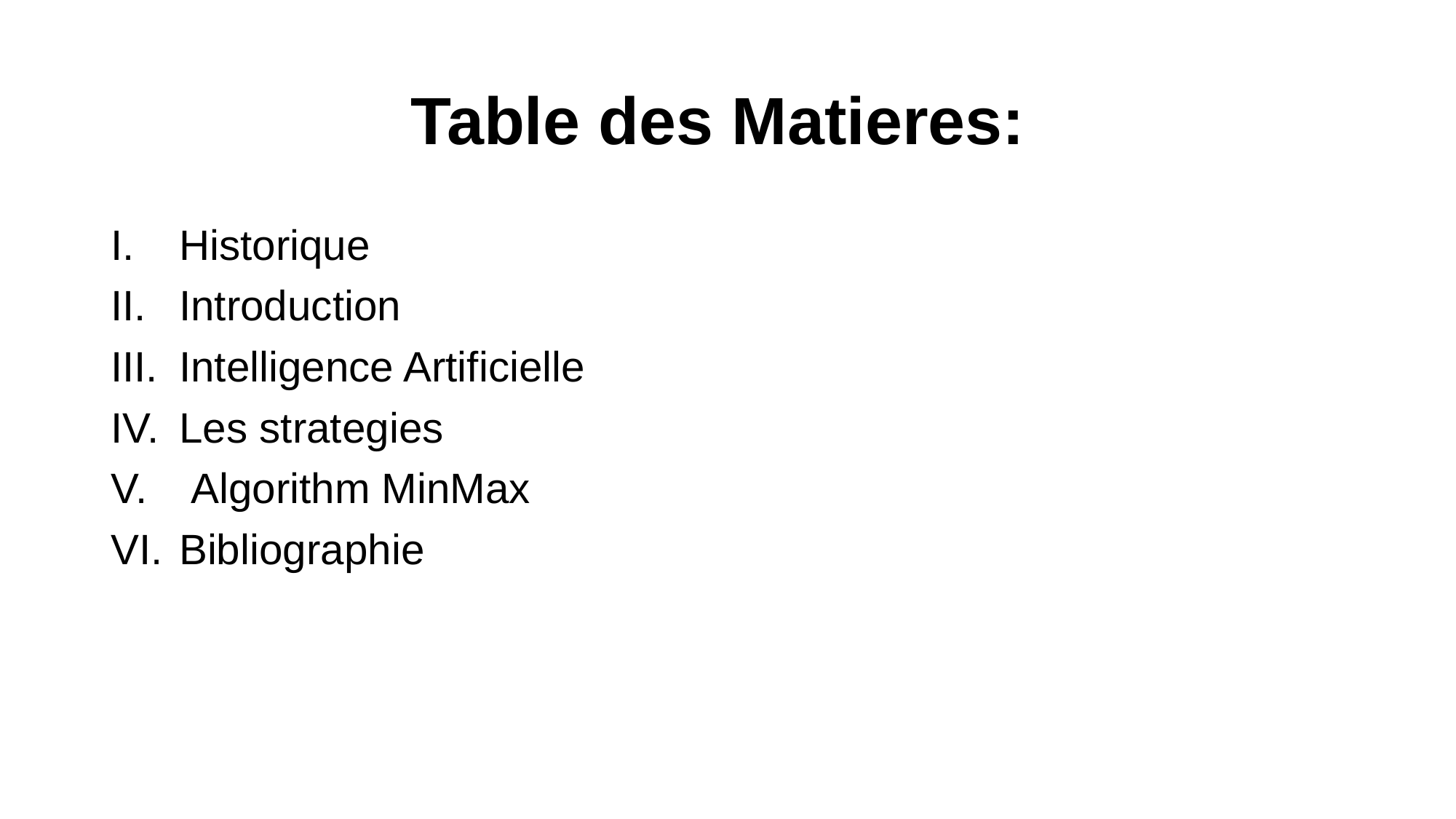

# Table des Matieres:
Historique
Introduction
Intelligence Artificielle
Les strategies
 Algorithm MinMax
Bibliographie